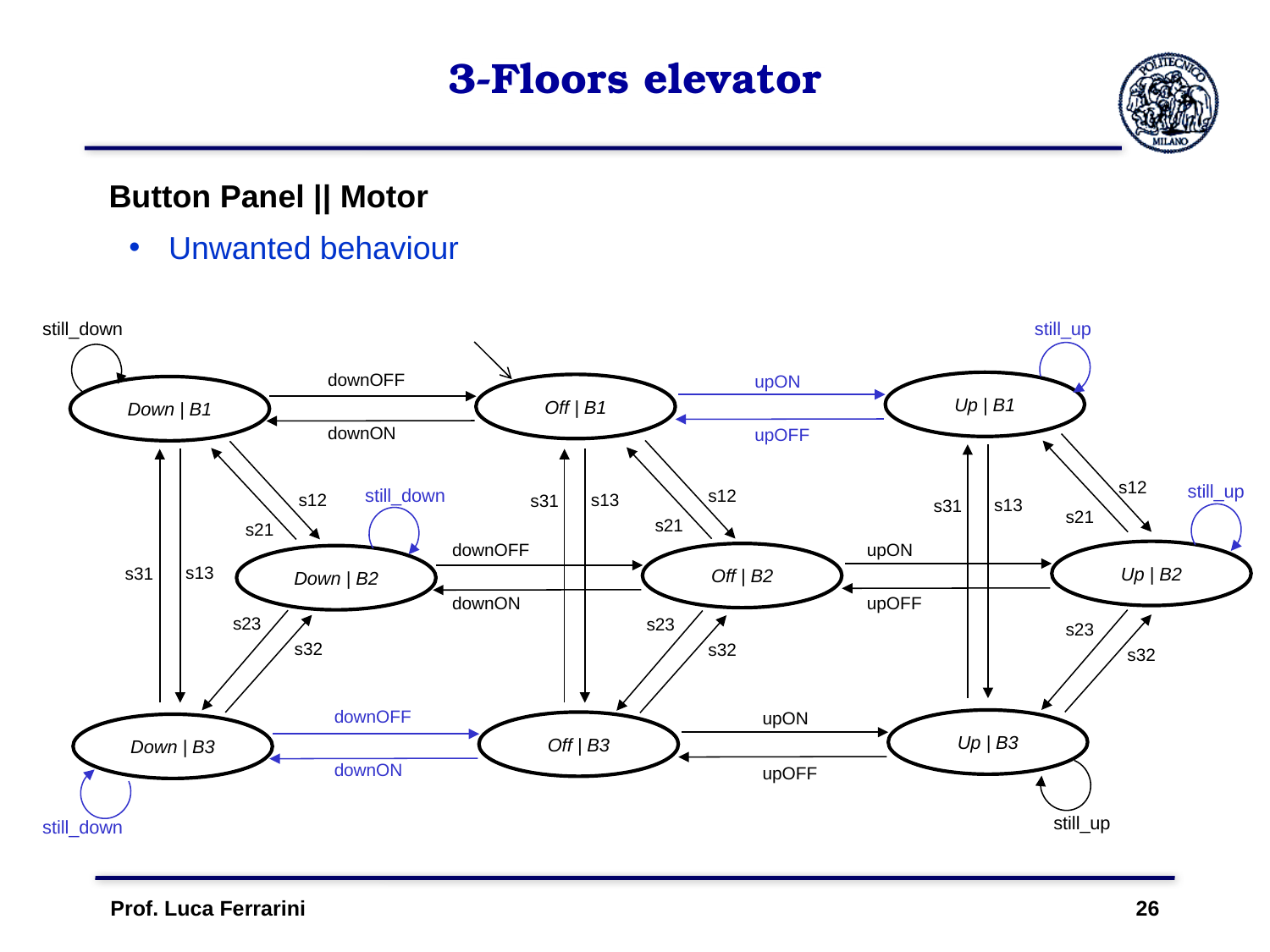

# 3-Floors elevator
Button Panel || Motor
Unwanted behaviour
still_down
still_up

downOFF
upON
Up | B1
Off | B1
Down | B1
downON
upOFF
s12
still_up
still_down
s12
s13
s12
s31
s13
s31
s21

s21
s21
downOFF
upON
Up | B2
Off | B2
Down | B2
s13
s31
downON
upOFF
s23
s23
s23
s32
s32
s32
downOFF
upON
Up | B3
Off | B3
Down | B3
downON
upOFF

still_up
still_down
Prof. Luca Ferrarini                                                                                                                                            26